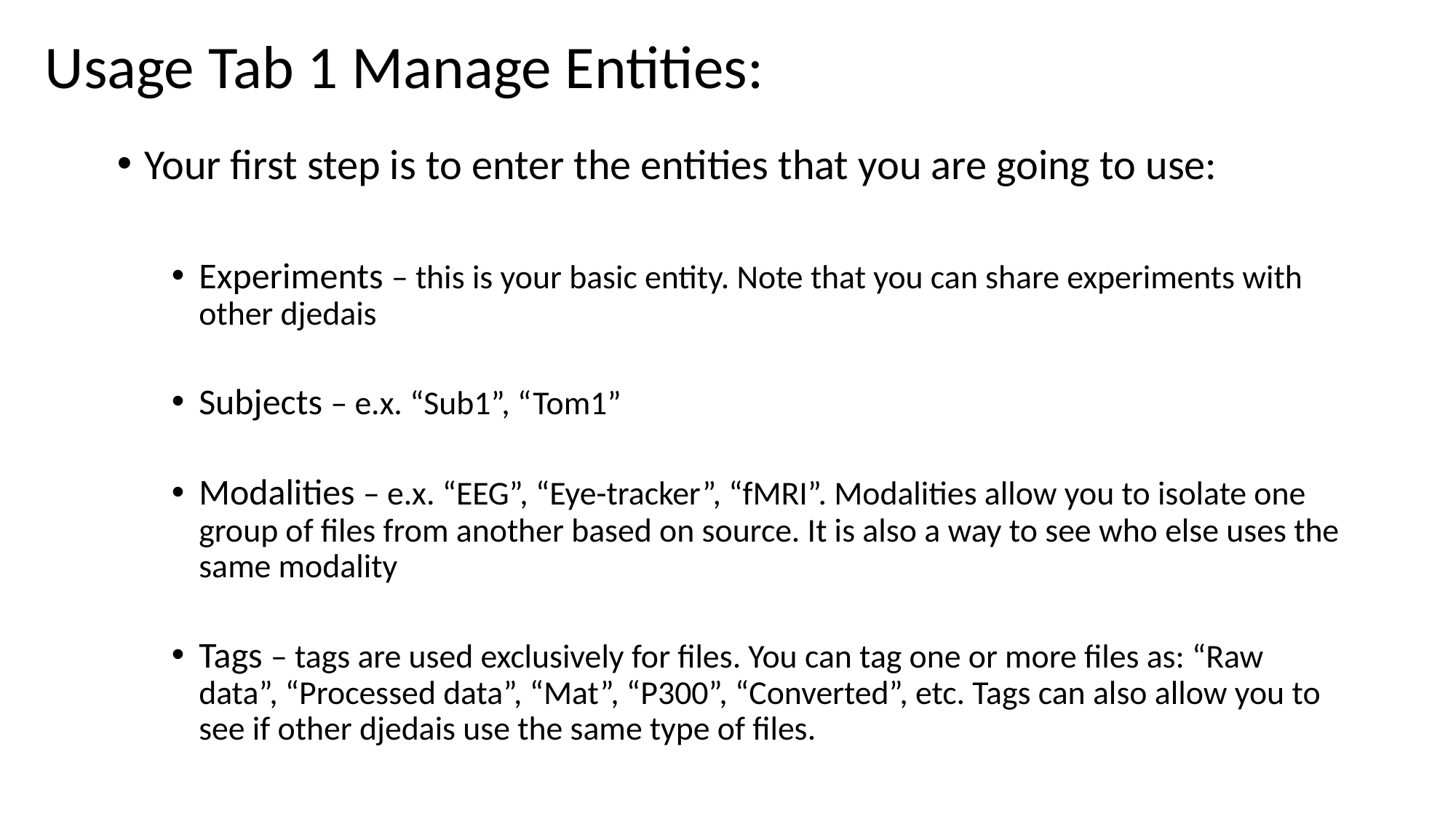

Usage Tab 1 Manage Entities:
Your first step is to enter the entities that you are going to use:

Experiments – this is your basic entity. Note that you can share experiments with other djedais

Subjects – e.x. “Sub1”, “Tom1”

Modalities – e.x. “EEG”, “Eye-tracker”, “fMRI”. Modalities allow you to isolate one group of files from another based on source. It is also a way to see who else uses the same modality

Tags – tags are used exclusively for files. You can tag one or more files as: “Raw data”, “Processed data”, “Mat”, “P300”, “Converted”, etc. Tags can also allow you to see if other djedais use the same type of files.